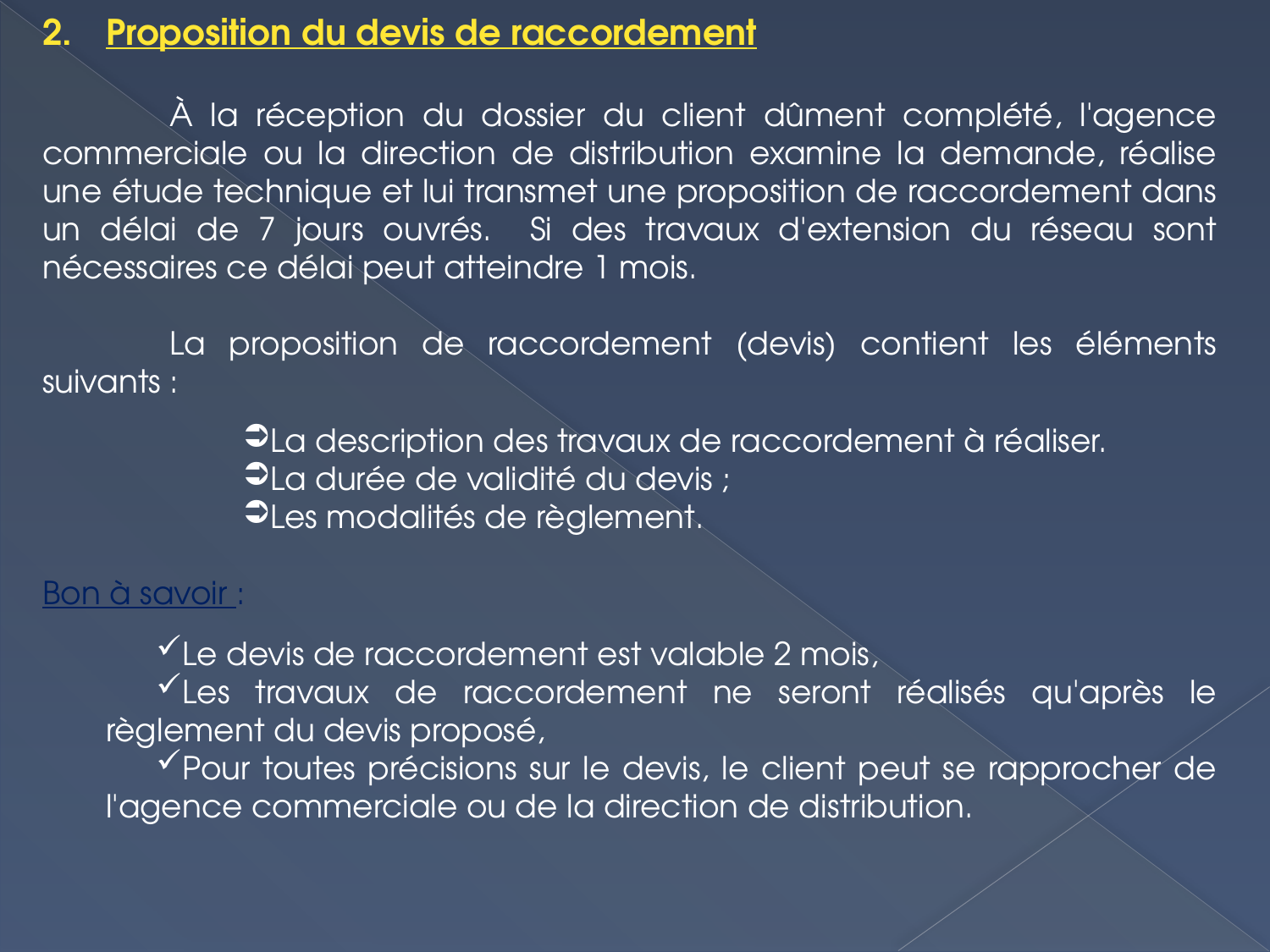

Proposition du devis de raccordement

	À la réception du dossier du client dûment complété, l'agence commerciale ou la direction de distribution examine la demande, réalise une étude technique et lui transmet une proposition de raccordement dans un délai de 7 jours ouvrés.  Si des travaux d'extension du réseau sont nécessaires ce délai peut atteindre 1 mois.

	La proposition de raccordement (devis) contient les éléments suivants :

La description des travaux de raccordement à réaliser.
La durée de validité du devis ;
Les modalités de règlement.

Bon à savoir :

Le devis de raccordement est valable 2 mois,
Les travaux de raccordement ne seront réalisés qu'après le règlement du devis proposé,
Pour toutes précisions sur le devis, le client peut se rapprocher de l'agence commerciale ou de la direction de distribution.